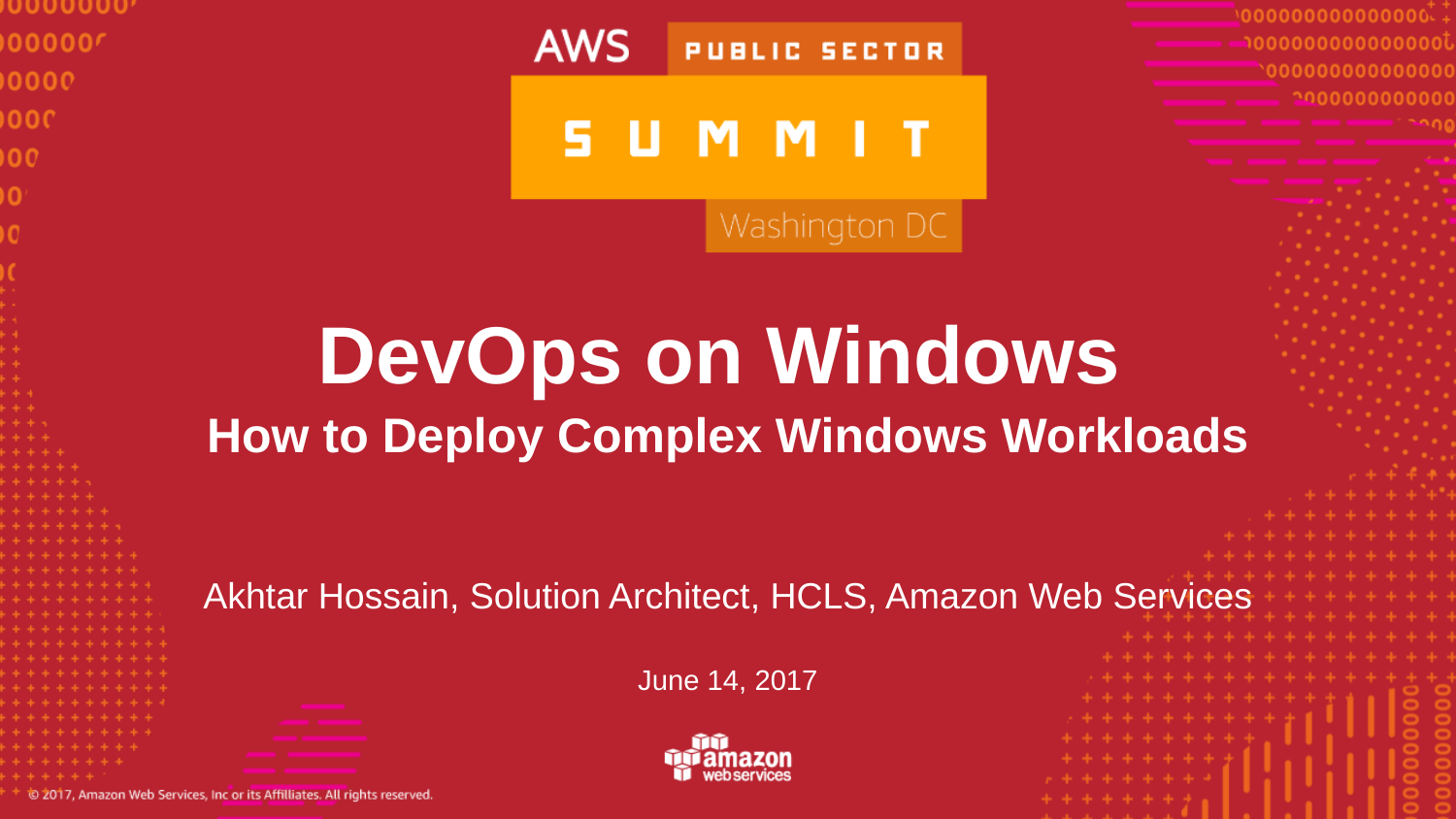

DevOps on Windows
How to Deploy Complex Windows Workloads
Akhtar Hossain, Solution Architect, HCLS, Amazon Web Services

June 14, 2017